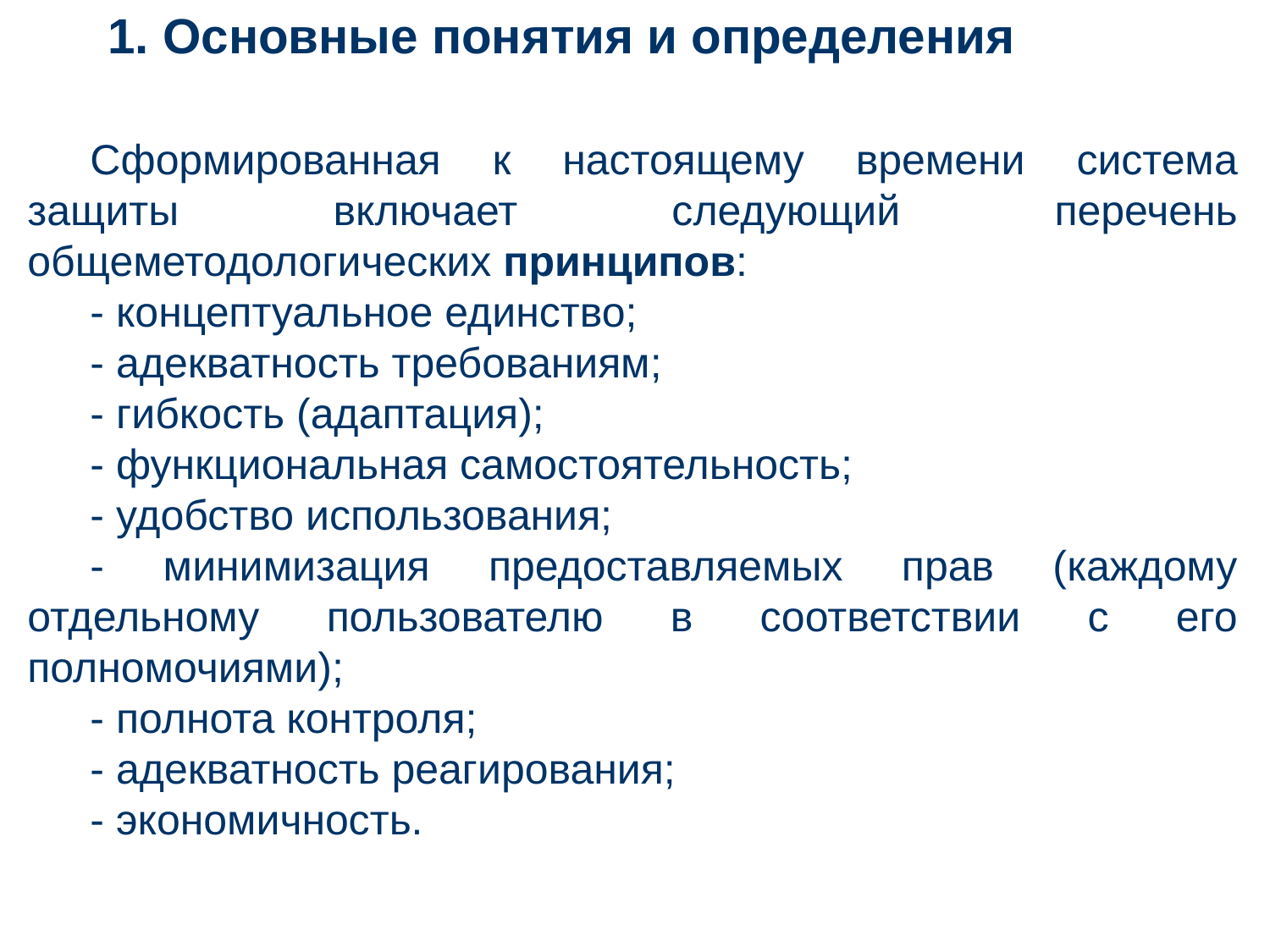

1. Основные понятия и определения
Сформированная к настоящему времени система защиты включает следующий перечень общеметодологических принципов:
- концептуальное единство;
- адекватность требованиям;
- гибкость (адаптация);
- функциональная самостоятельность;
- удобство использования;
- минимизация предоставляемых прав (каждому отдельному пользователю в соответствии с его полномочиями);
- полнота контроля;
- адекватность реагирования;
- экономичность.